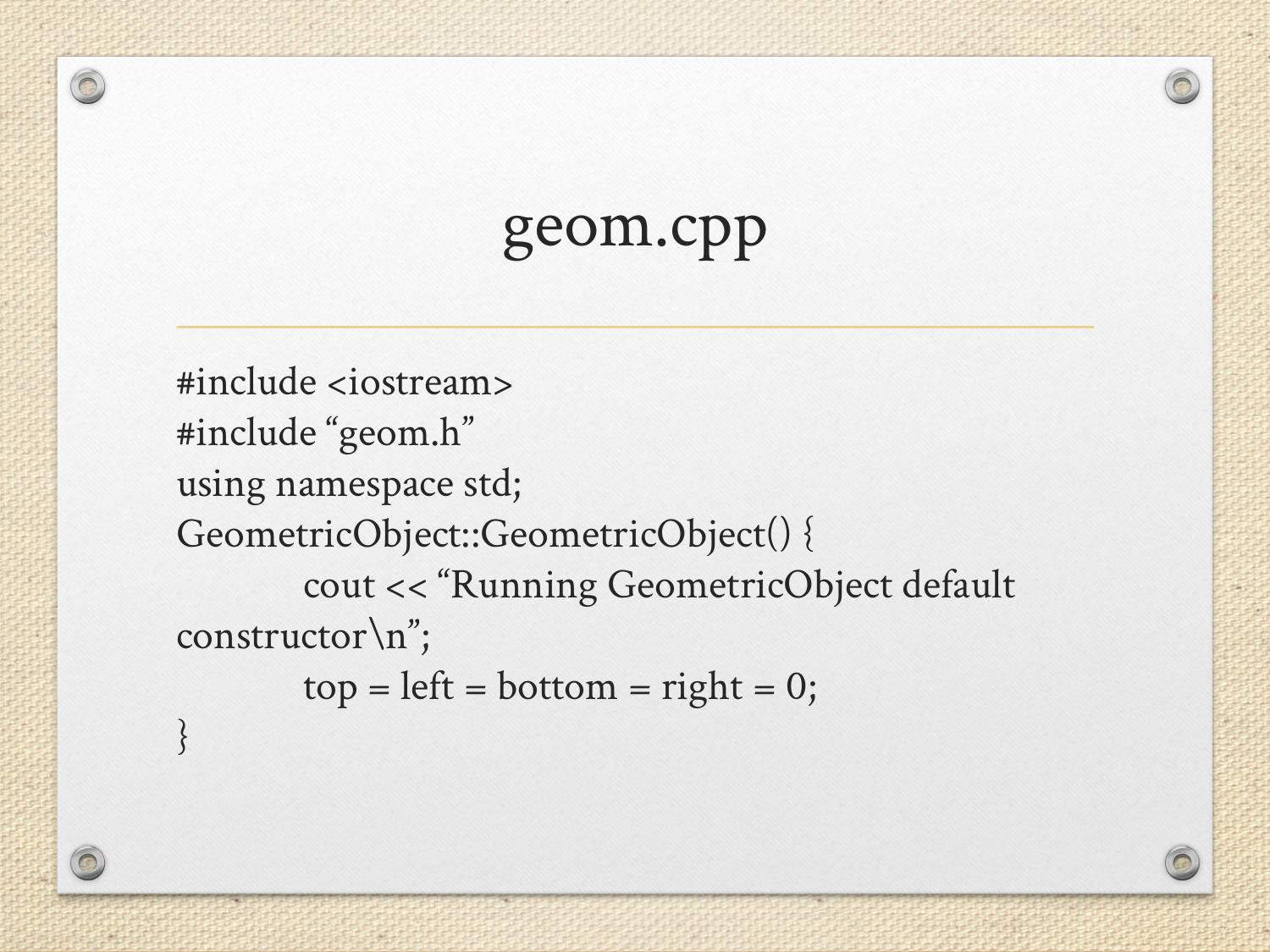

# geom.cpp
#include <iostream>
#include “geom.h”
using namespace std;
GeometricObject::GeometricObject() {
	cout << “Running GeometricObject default constructor\n”;
	top = left = bottom = right = 0;
}